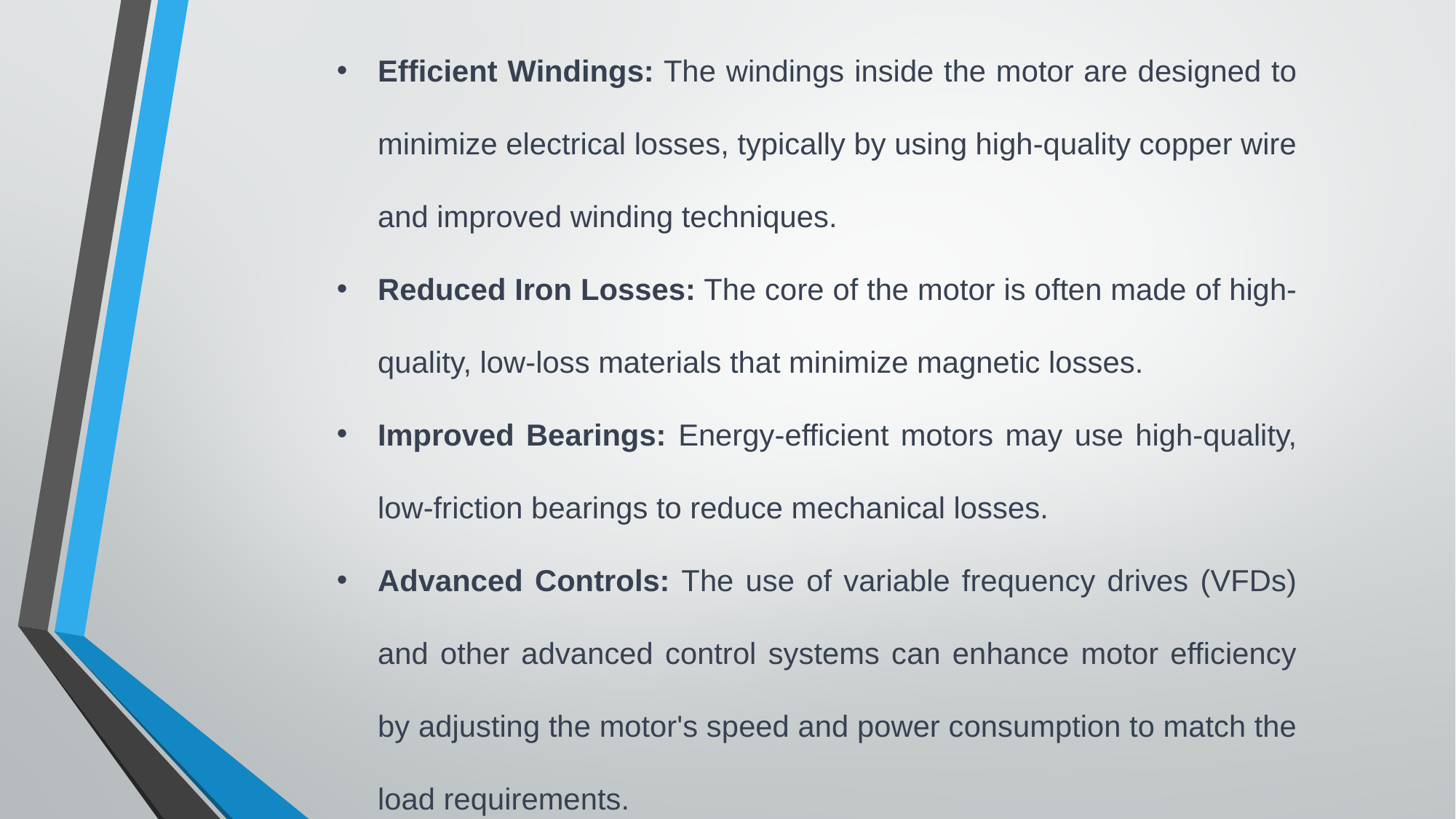

Efficient Windings: The windings inside the motor are designed to minimize electrical losses, typically by using high-quality copper wire and improved winding techniques.
Reduced Iron Losses: The core of the motor is often made of high-quality, low-loss materials that minimize magnetic losses.
Improved Bearings: Energy-efficient motors may use high-quality, low-friction bearings to reduce mechanical losses.
Advanced Controls: The use of variable frequency drives (VFDs) and other advanced control systems can enhance motor efficiency by adjusting the motor's speed and power consumption to match the load requirements.